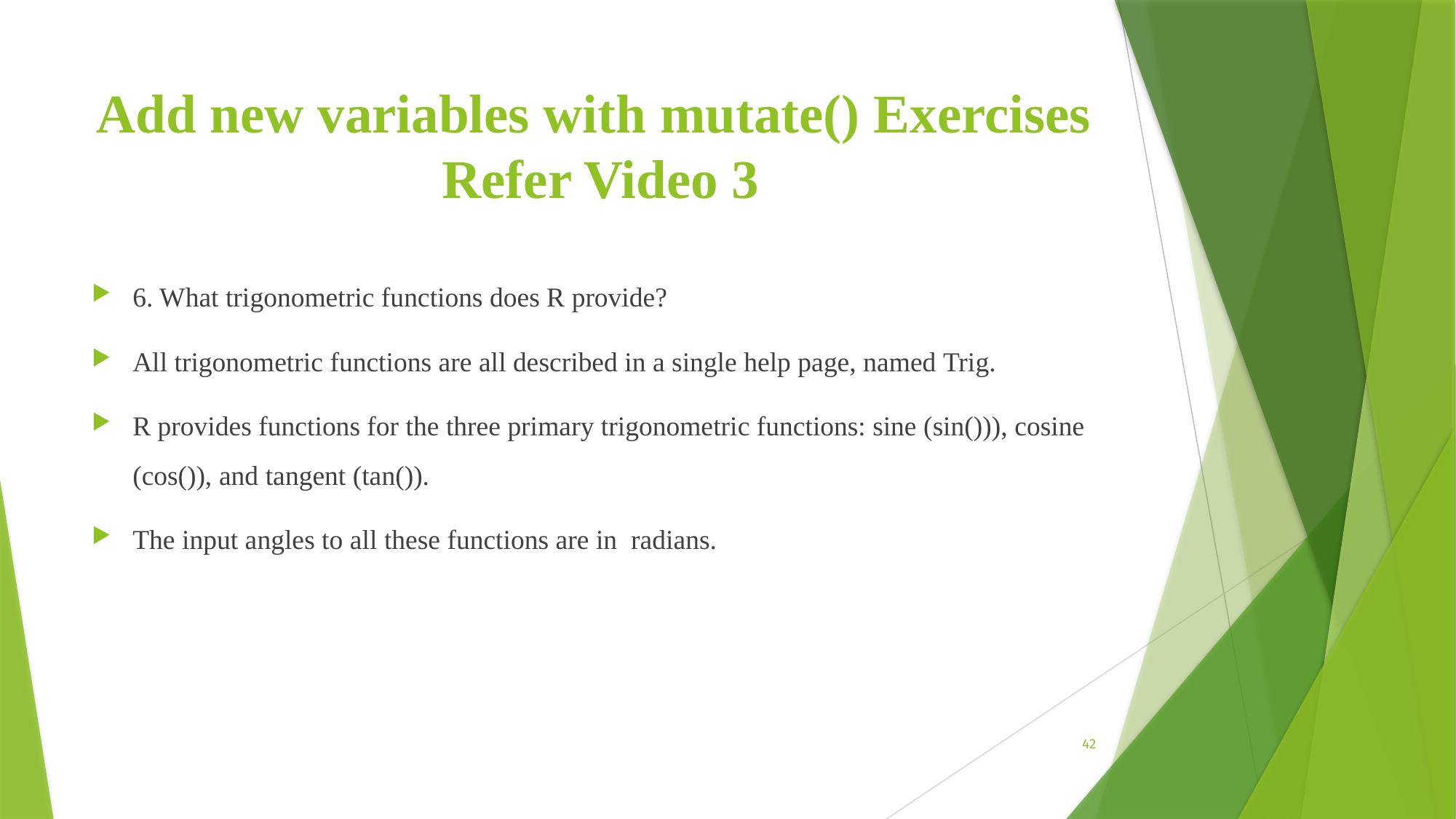

# Add new variables with mutate() Exercises Refer Video 3
6. What trigonometric functions does R provide?
All trigonometric functions are all described in a single help page, named Trig.
R provides functions for the three primary trigonometric functions: sine (sin())), cosine (cos()), and tangent (tan()).
The input angles to all these functions are in  radians.

42